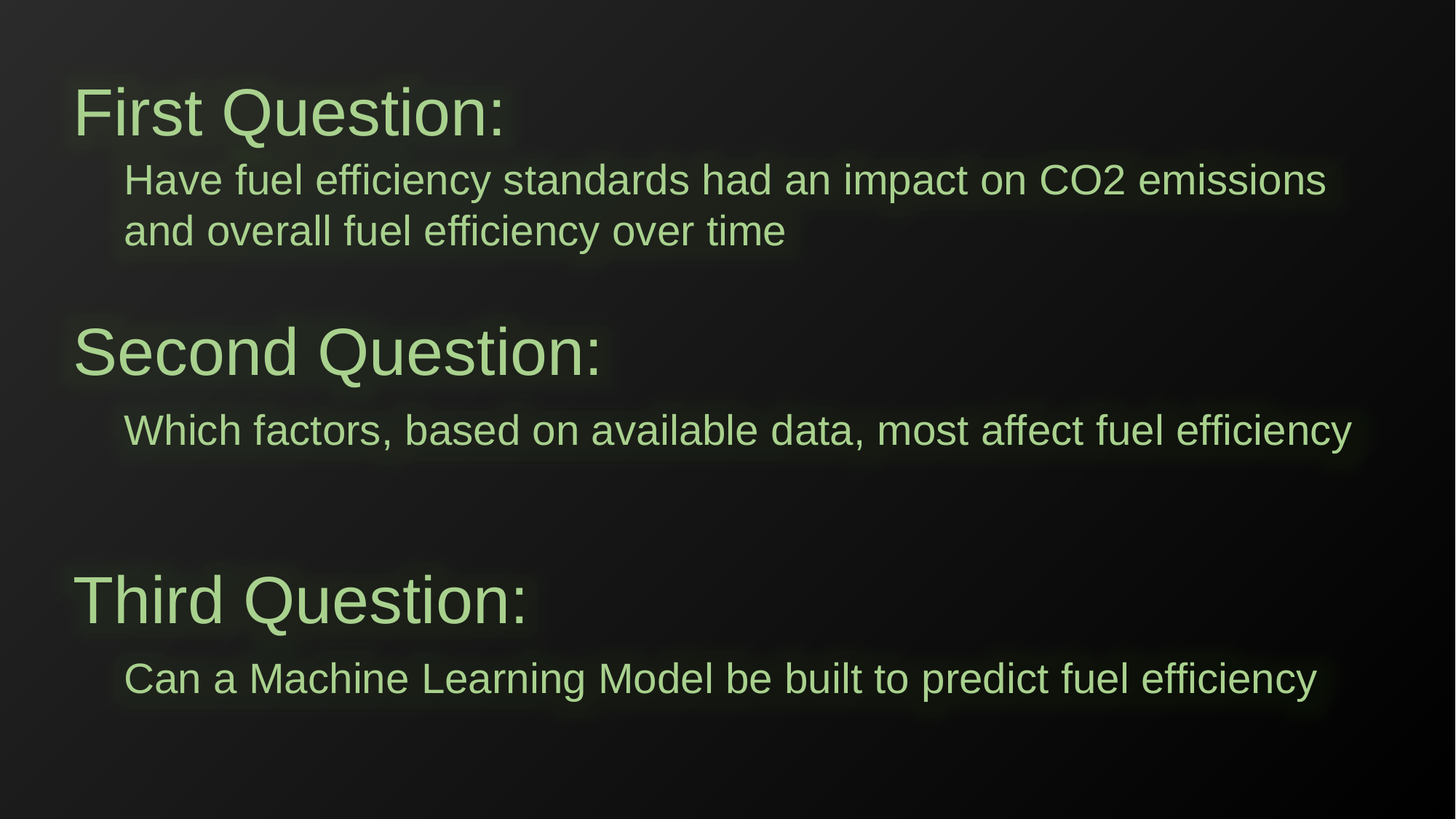

First Question:
Have fuel efficiency standards had an impact on CO2 emissions and overall fuel efficiency over time
Second Question:
Which factors, based on available data, most affect fuel efficiency
Third Question:
Can a Machine Learning Model be built to predict fuel efficiency